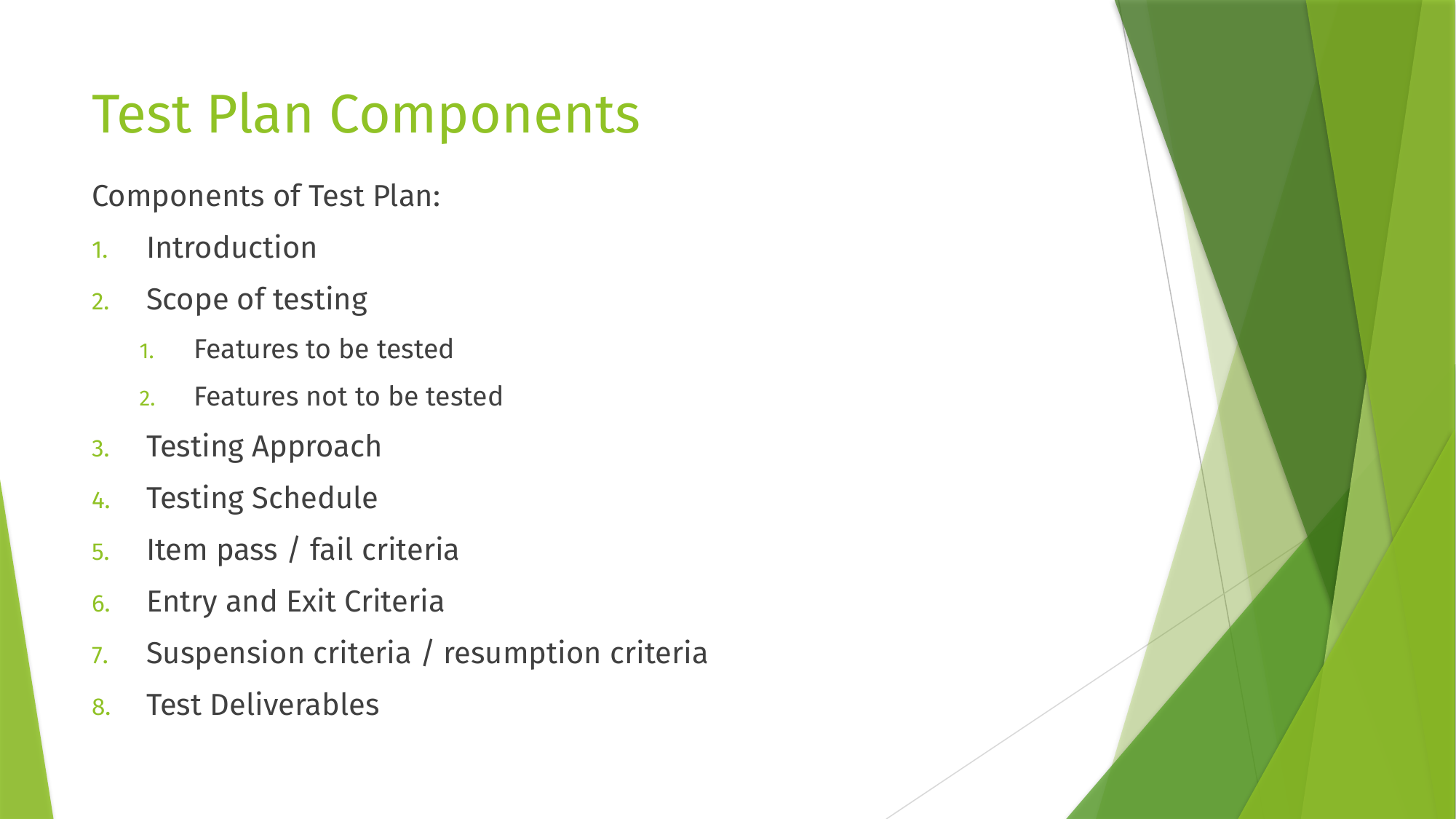

# Test Plan Components
Components of Test Plan:
Introduction
Scope of testing
Features to be tested
Features not to be tested
Testing Approach
Testing Schedule
Item pass / fail criteria
Entry and Exit Criteria
Suspension criteria / resumption criteria
Test Deliverables